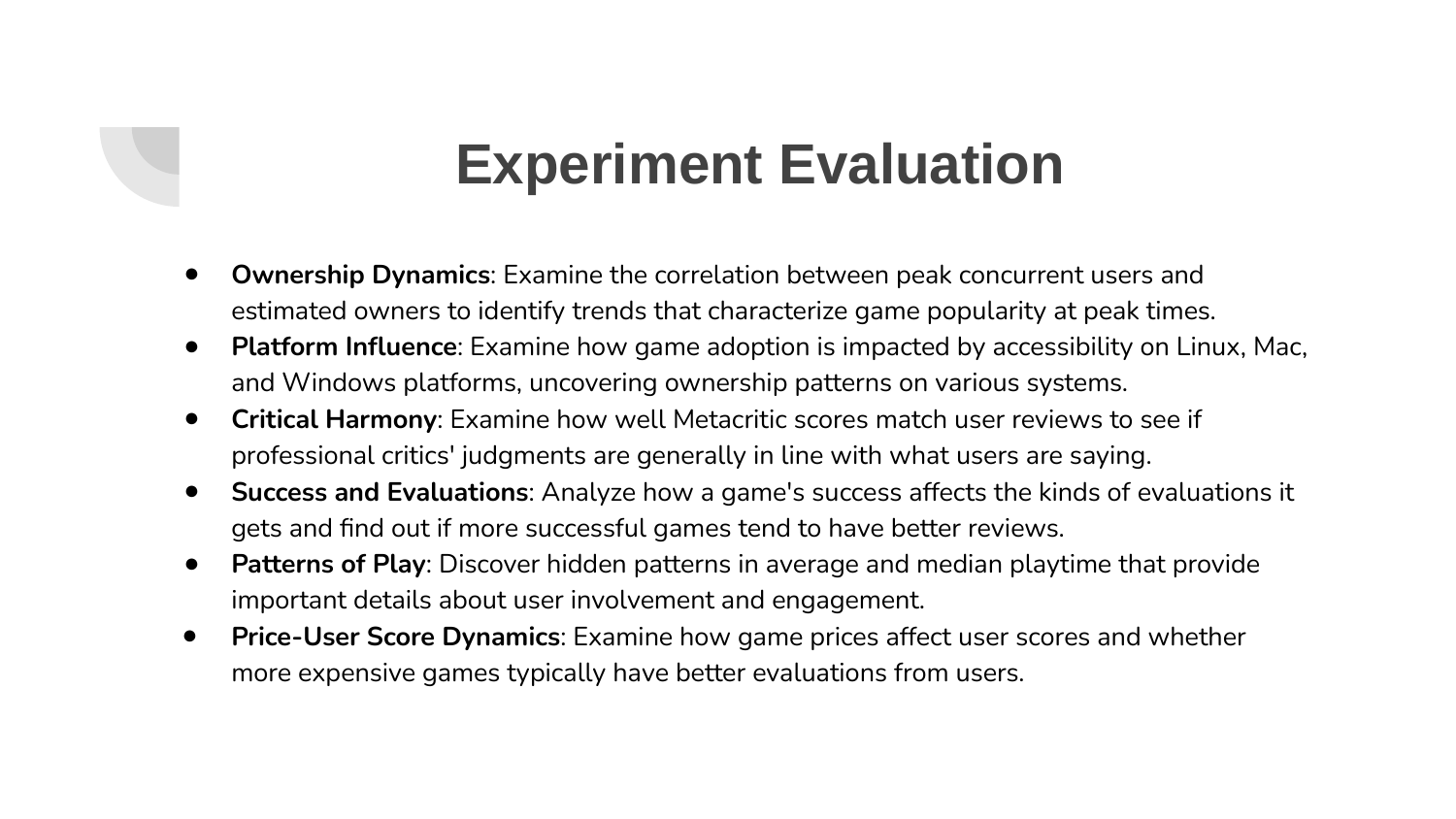

# Experiment Evaluation
Ownership Dynamics: Examine the correlation between peak concurrent users and estimated owners to identify trends that characterize game popularity at peak times.
Platform Influence: Examine how game adoption is impacted by accessibility on Linux, Mac, and Windows platforms, uncovering ownership patterns on various systems.
Critical Harmony: Examine how well Metacritic scores match user reviews to see if professional critics' judgments are generally in line with what users are saying.
Success and Evaluations: Analyze how a game's success affects the kinds of evaluations it gets and find out if more successful games tend to have better reviews.
Patterns of Play: Discover hidden patterns in average and median playtime that provide important details about user involvement and engagement.
Price-User Score Dynamics: Examine how game prices affect user scores and whether more expensive games typically have better evaluations from users.